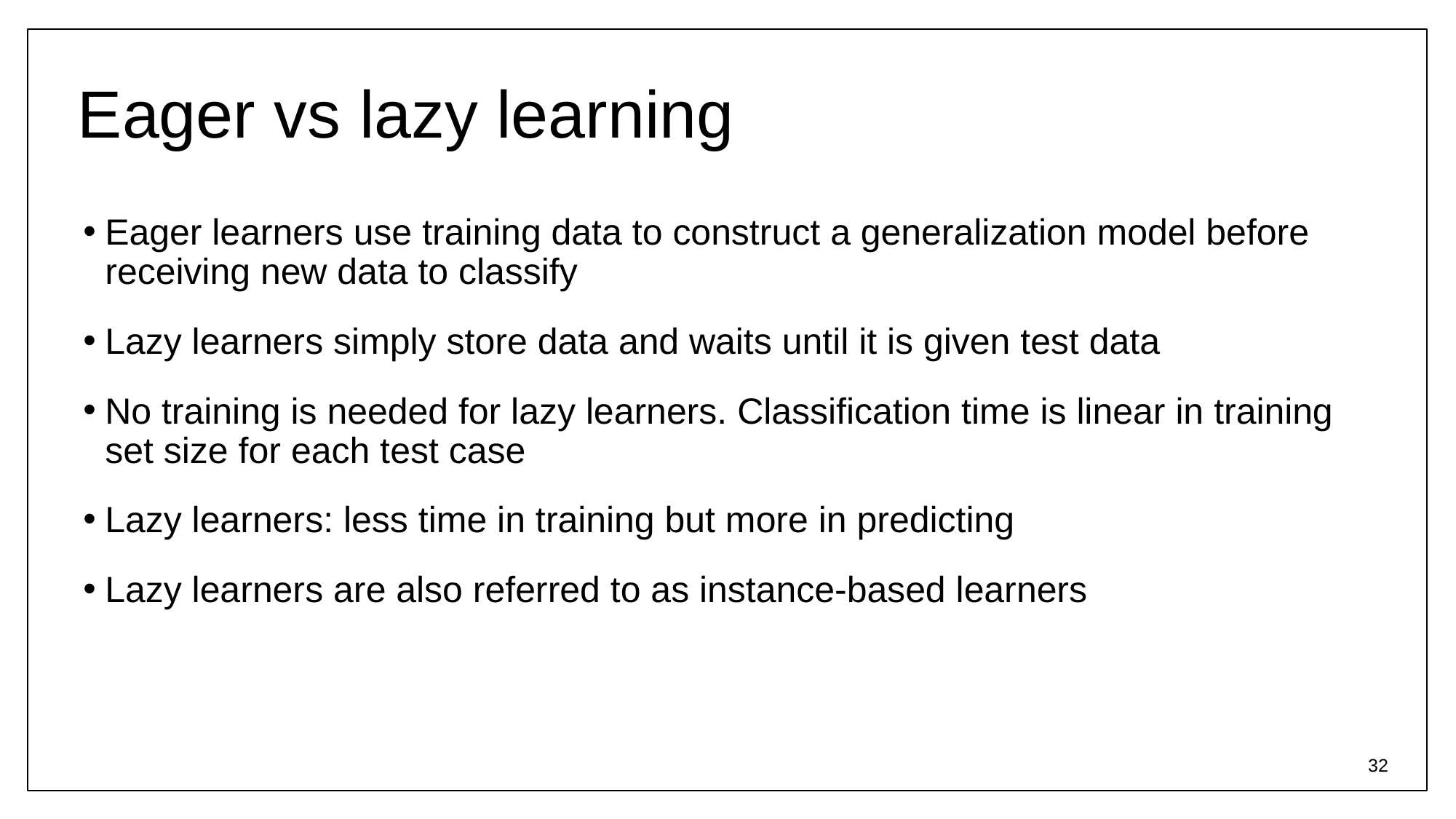

# Eager vs lazy learning
Eager learners use training data to construct a generalization model before receiving new data to classify
Lazy learners simply store data and waits until it is given test data
No training is needed for lazy learners. Classification time is linear in training set size for each test case
Lazy learners: less time in training but more in predicting
Lazy learners are also referred to as instance-based learners
32